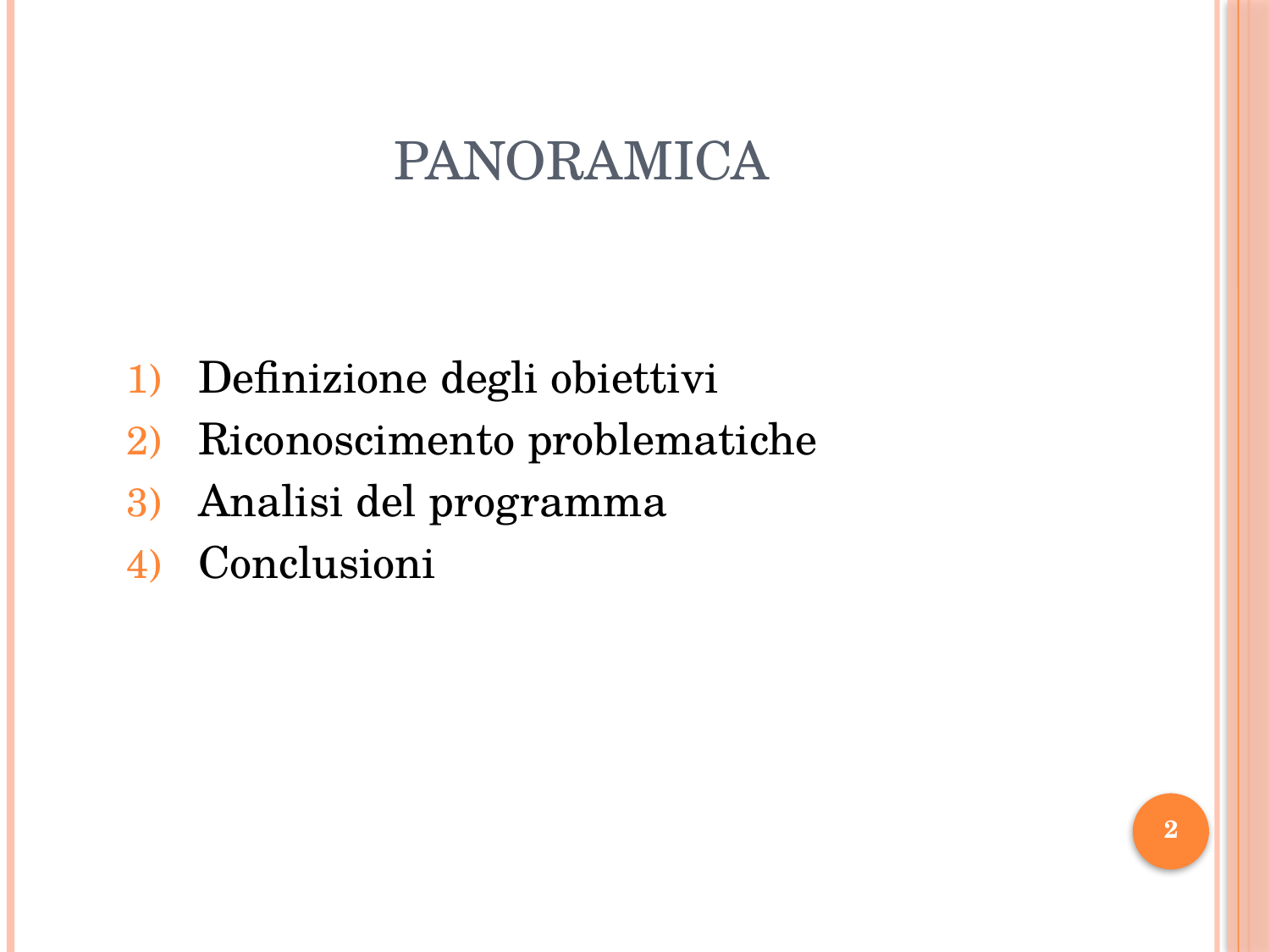

# PANORAMICA

Definizione degli obiettivi
Riconoscimento problematiche
Analisi del programma
Conclusioni
2